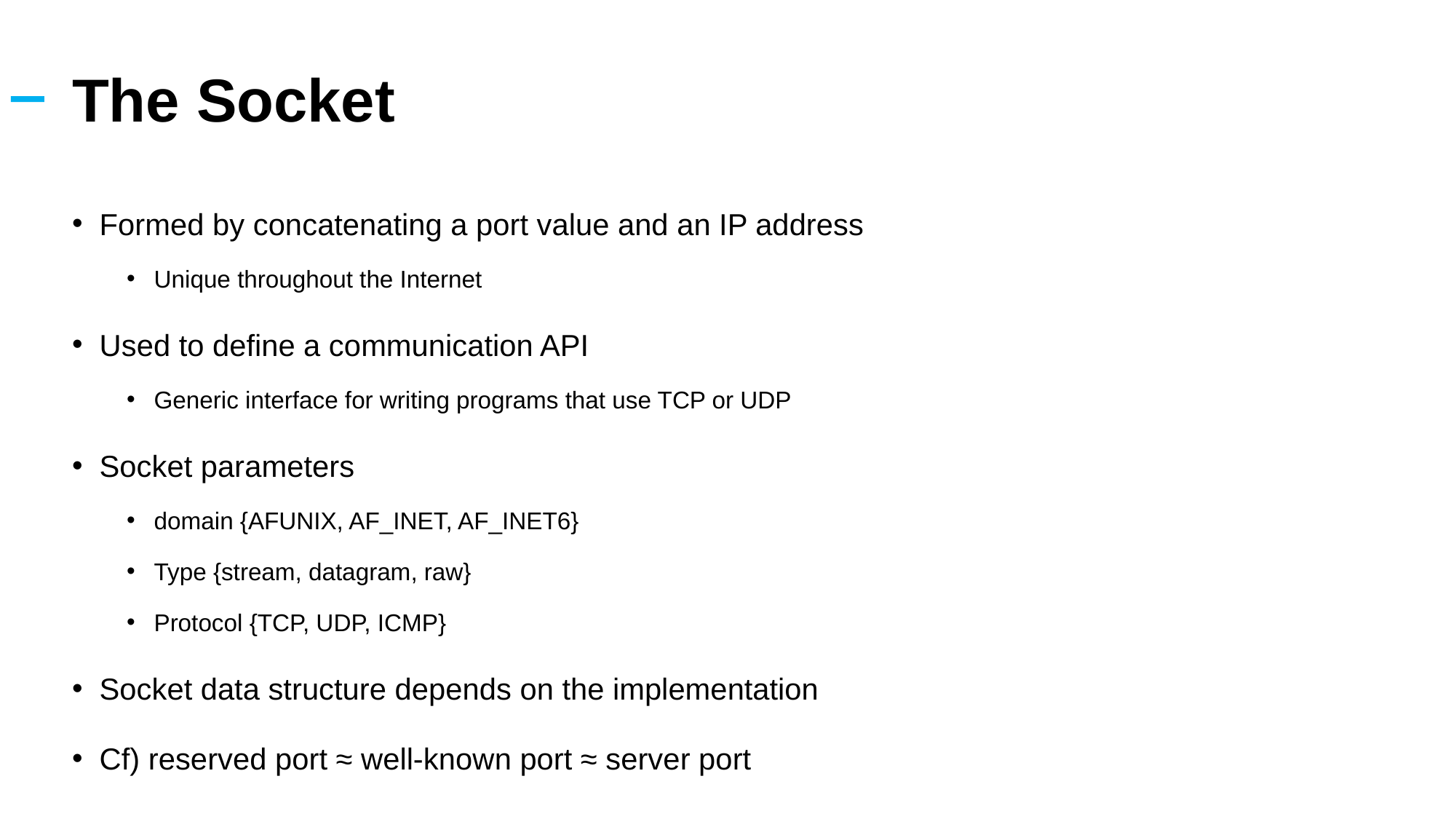

# The Socket

Formed by concatenating a port value and an IP address
Unique throughout the Internet
Used to define a communication API
Generic interface for writing programs that use TCP or UDP
Socket parameters
domain {AFUNIX, AF_INET, AF_INET6}
Type {stream, datagram, raw}
Protocol {TCP, UDP, ICMP}
Socket data structure depends on the implementation
Cf) reserved port ≈ well-known port ≈ server port